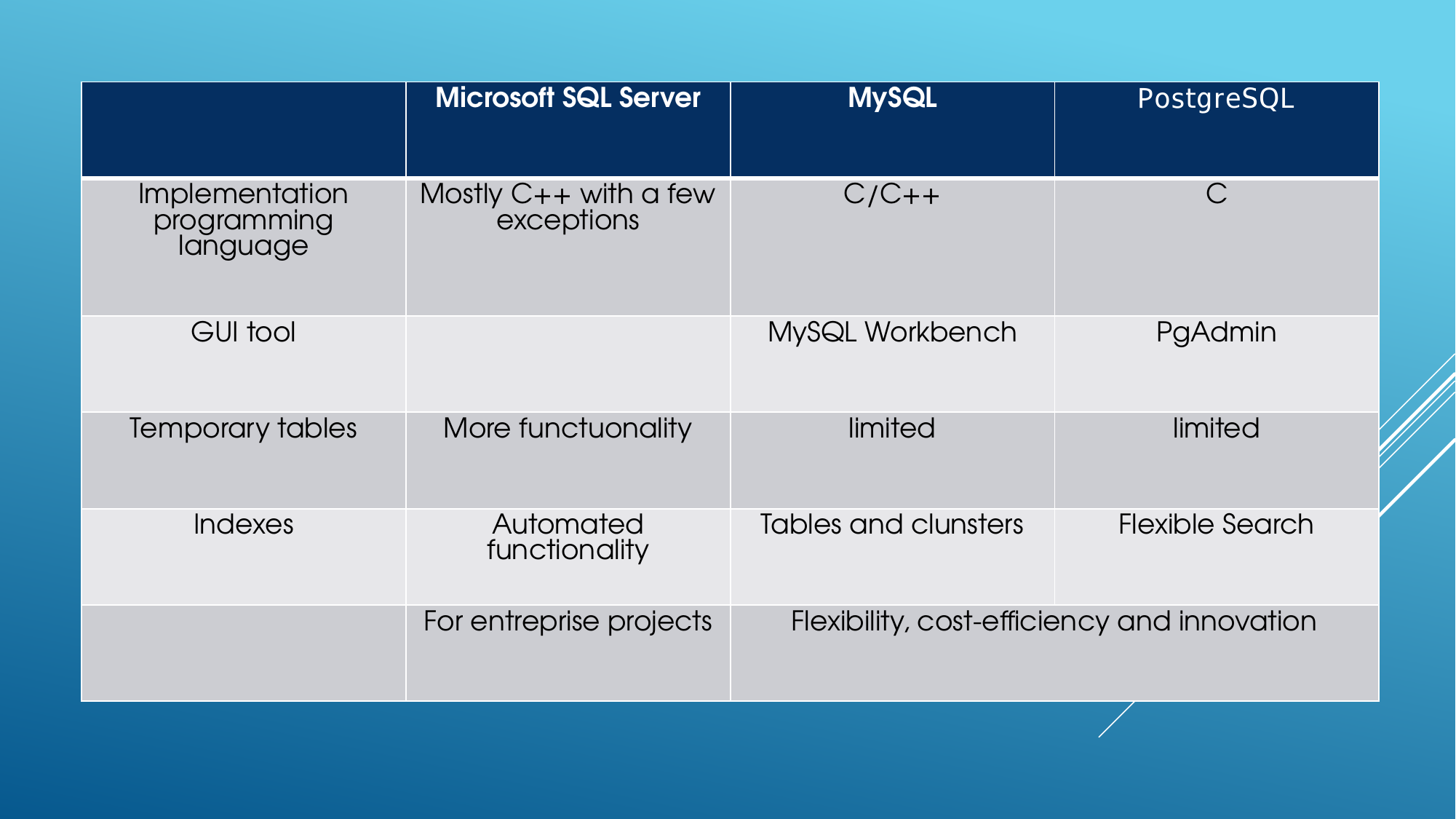

|  | Microsoft SQL Server | MySQL | PostgreSQL |
| --- | --- | --- | --- |
| Implementation programming language | Mostly C++ with a few exceptions | C/C++ | C |
| GUI tool |  | MySQL Workbench | PgAdmin |
| Temporary tables | More functuonality | limited | limited |
| Indexes | Automated functionality | Tables and clunsters | Flexible Search |
|  | For entreprise projects | Flexibility, cost-efficiency and innovation |  |
#